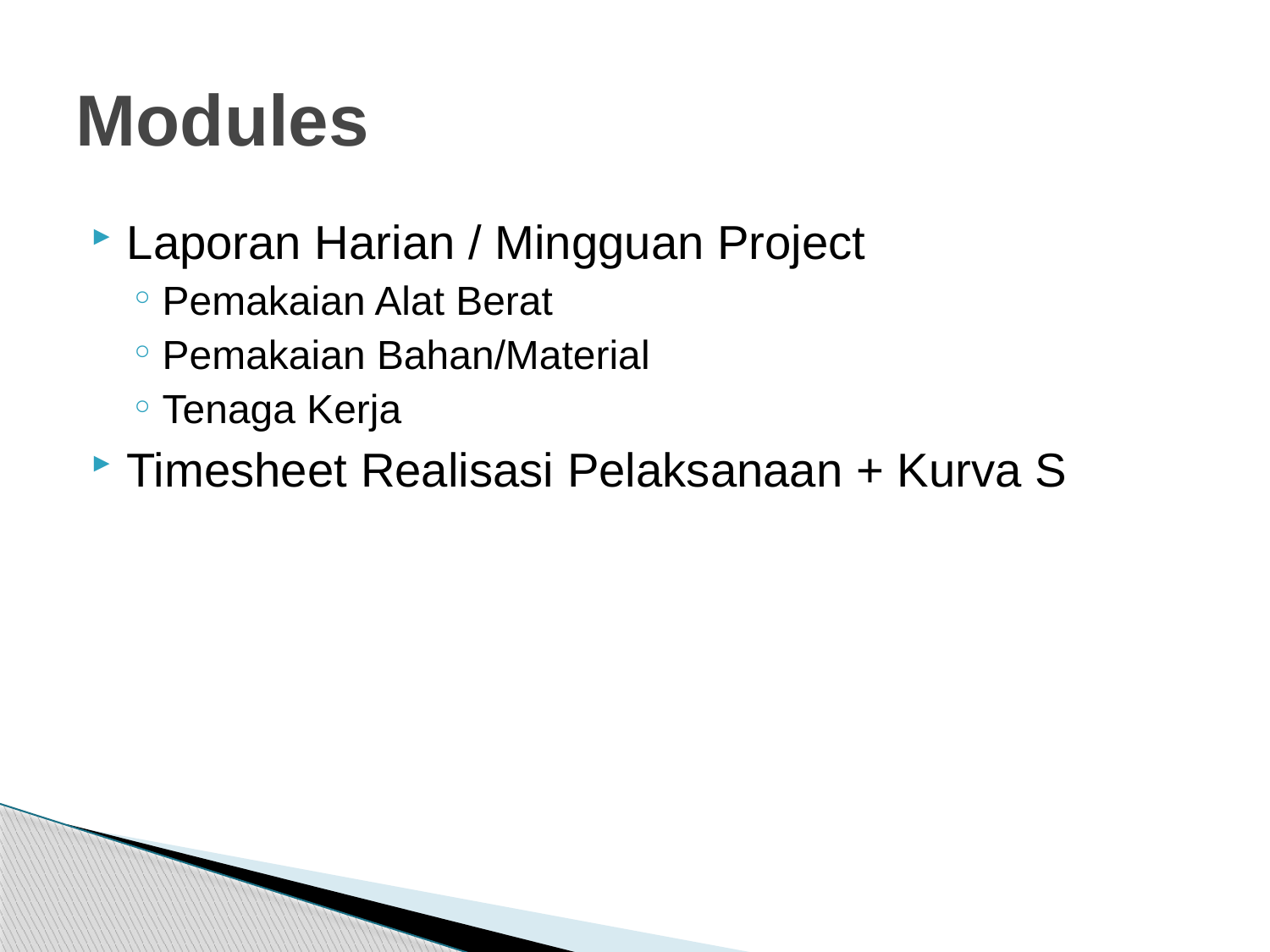

# Modules
Laporan Harian / Mingguan Project
Pemakaian Alat Berat
Pemakaian Bahan/Material
Tenaga Kerja
Timesheet Realisasi Pelaksanaan + Kurva S